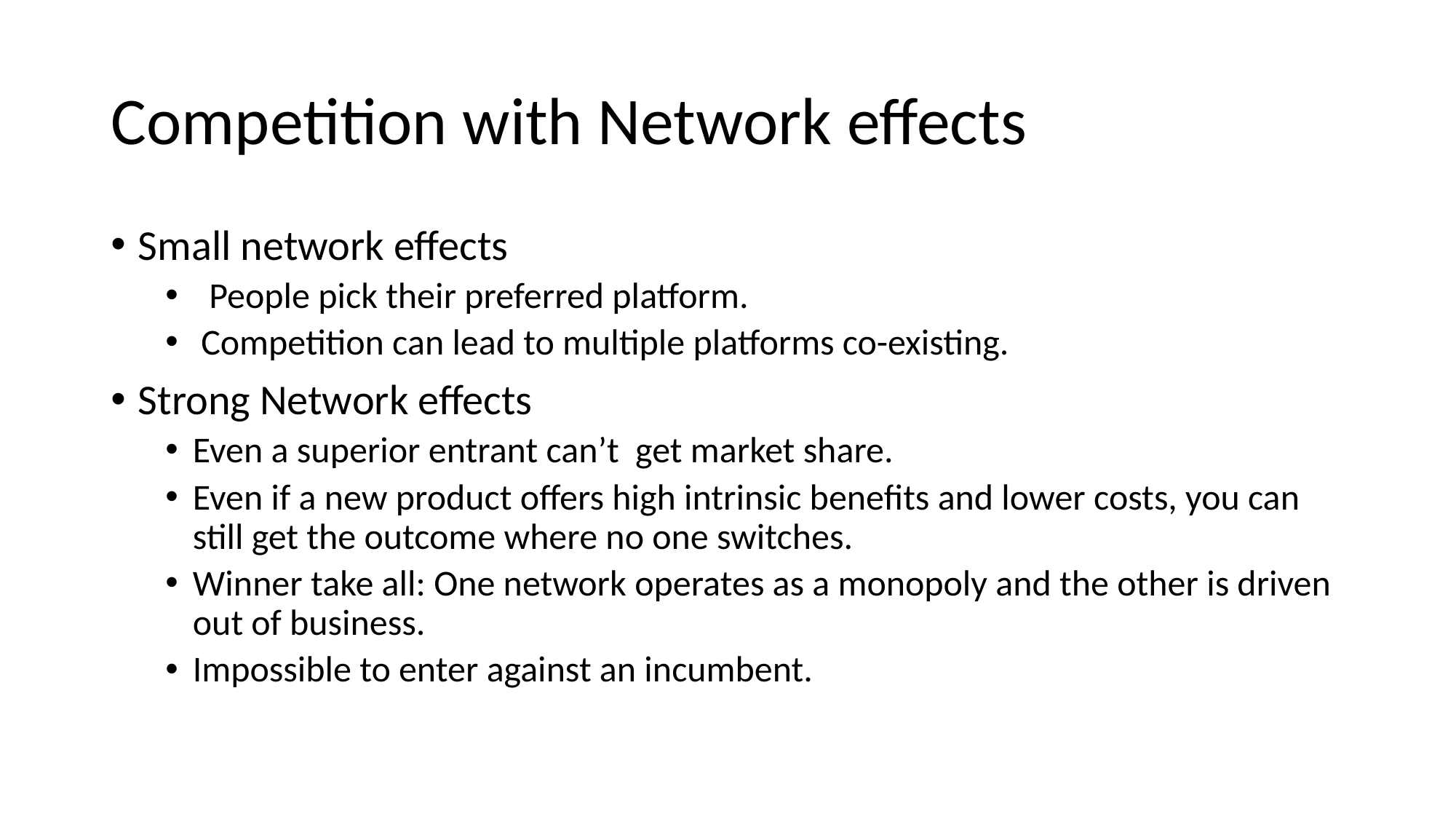

# Competition with Network effects
Small network effects
  People pick their preferred platform.
 Competition can lead to multiple platforms co-existing.
Strong Network effects
Even a superior entrant can’t  get market share.
Even if a new product offers high intrinsic benefits and lower costs, you can still get the outcome where no one switches.
Winner take all: One network operates as a monopoly and the other is driven out of business.
Impossible to enter against an incumbent.